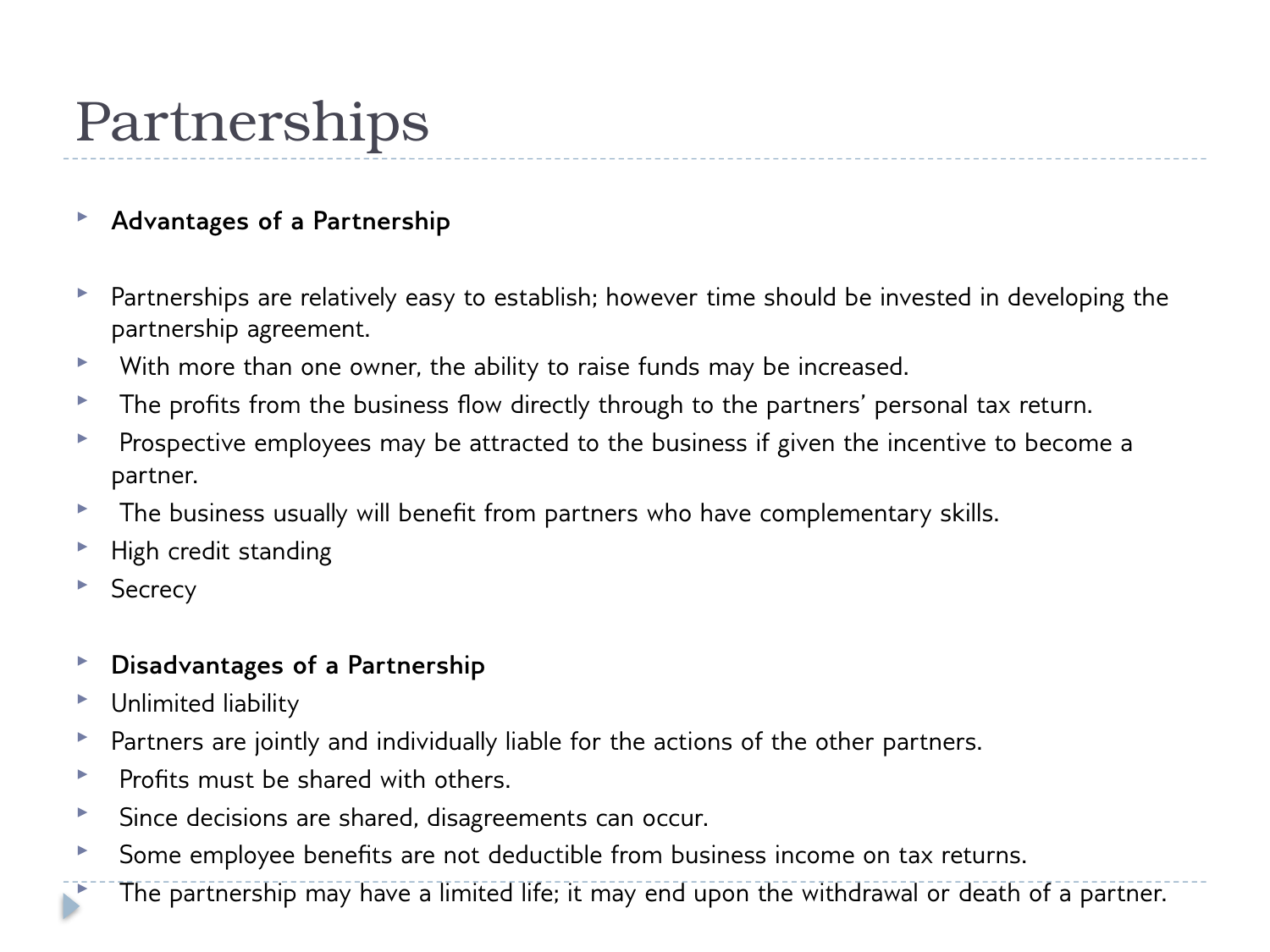

# Partnerships

Advantages of a Partnership

Partnerships are relatively easy to establish; however time should be invested in developing the partnership agreement.
 With more than one owner, the ability to raise funds may be increased.
 The profits from the business flow directly through to the partners’ personal tax return.
 Prospective employees may be attracted to the business if given the incentive to become a partner.
 The business usually will benefit from partners who have complementary skills.
High credit standing
Secrecy

Disadvantages of a Partnership
Unlimited liability
Partners are jointly and individually liable for the actions of the other partners.
 Profits must be shared with others.
 Since decisions are shared, disagreements can occur.
 Some employee benefits are not deductible from business income on tax returns.
 The partnership may have a limited life; it may end upon the withdrawal or death of a partner.